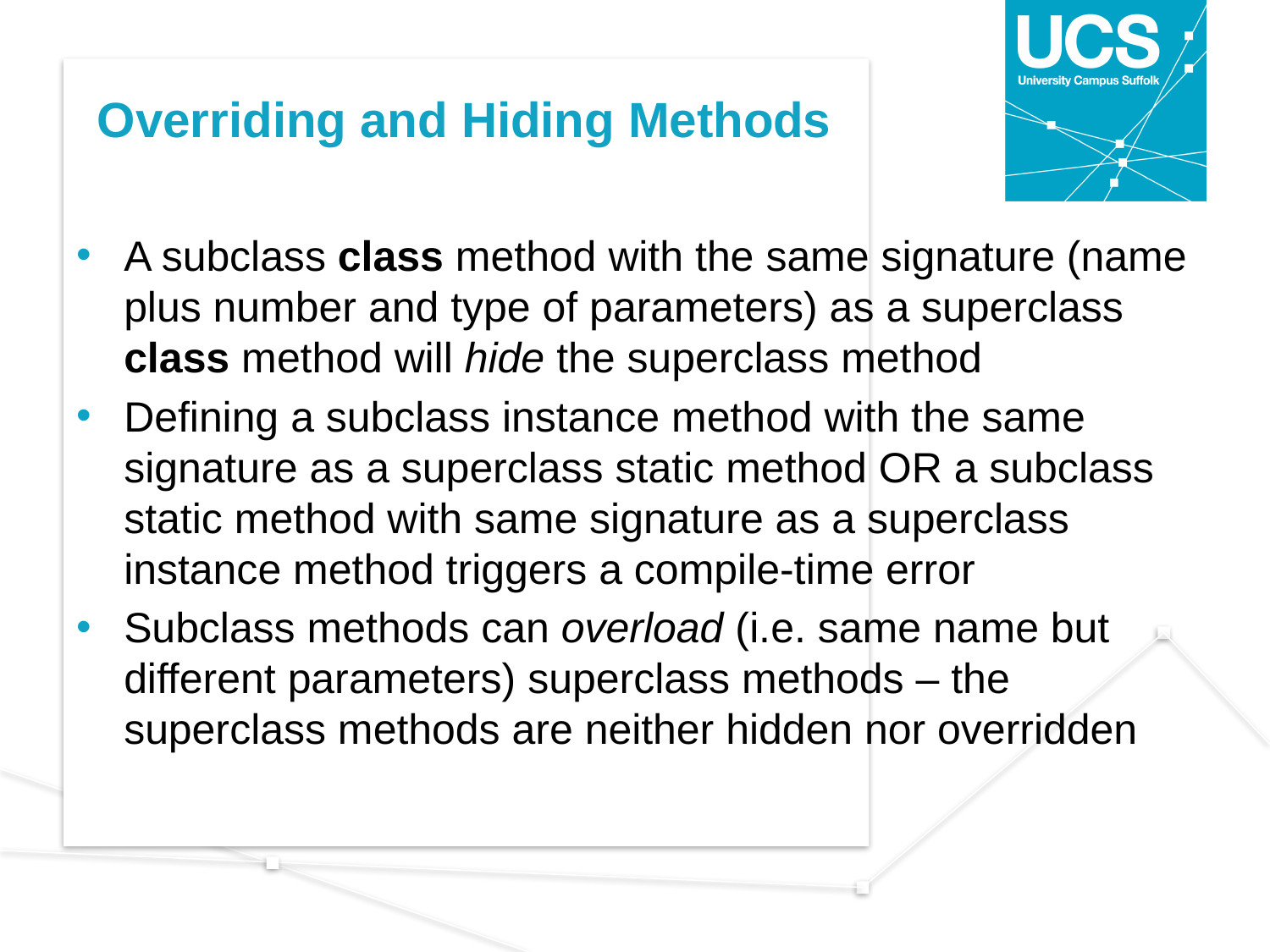

# Overriding and Hiding Methods
A subclass class method with the same signature (name plus number and type of parameters) as a superclass class method will hide the superclass method
Defining a subclass instance method with the same signature as a superclass static method OR a subclass static method with same signature as a superclass instance method triggers a compile-time error
Subclass methods can overload (i.e. same name but different parameters) superclass methods – the superclass methods are neither hidden nor overridden